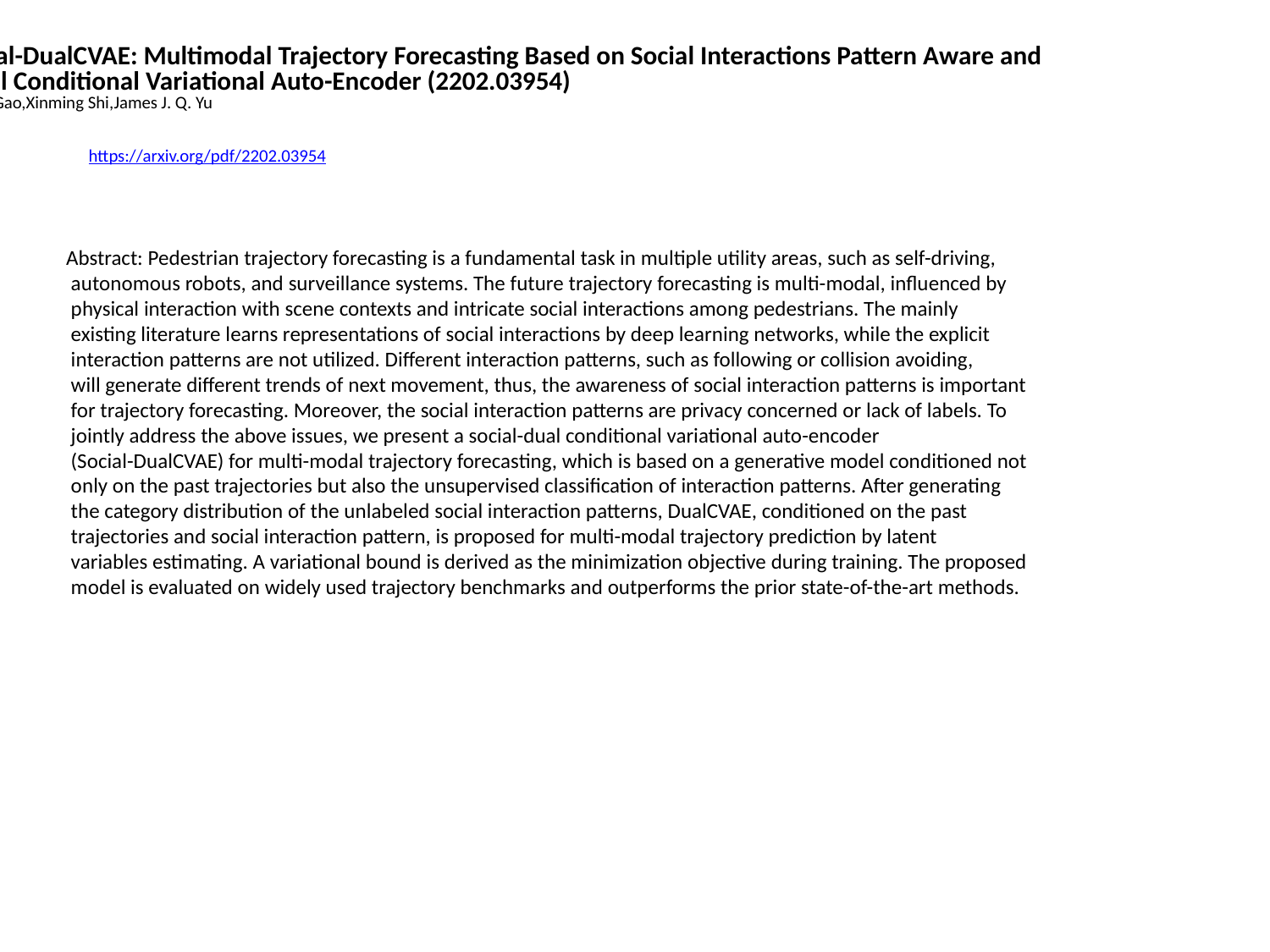

Social-DualCVAE: Multimodal Trajectory Forecasting Based on Social Interactions Pattern Aware and
 Dual Conditional Variational Auto-Encoder (2202.03954)
Jiashi Gao,Xinming Shi,James J. Q. Yu

https://arxiv.org/pdf/2202.03954

Abstract: Pedestrian trajectory forecasting is a fundamental task in multiple utility areas, such as self-driving,
 autonomous robots, and surveillance systems. The future trajectory forecasting is multi-modal, influenced by
 physical interaction with scene contexts and intricate social interactions among pedestrians. The mainly
 existing literature learns representations of social interactions by deep learning networks, while the explicit
 interaction patterns are not utilized. Different interaction patterns, such as following or collision avoiding,
 will generate different trends of next movement, thus, the awareness of social interaction patterns is important
 for trajectory forecasting. Moreover, the social interaction patterns are privacy concerned or lack of labels. To
 jointly address the above issues, we present a social-dual conditional variational auto-encoder
 (Social-DualCVAE) for multi-modal trajectory forecasting, which is based on a generative model conditioned not
 only on the past trajectories but also the unsupervised classification of interaction patterns. After generating
 the category distribution of the unlabeled social interaction patterns, DualCVAE, conditioned on the past
 trajectories and social interaction pattern, is proposed for multi-modal trajectory prediction by latent
 variables estimating. A variational bound is derived as the minimization objective during training. The proposed
 model is evaluated on widely used trajectory benchmarks and outperforms the prior state-of-the-art methods.